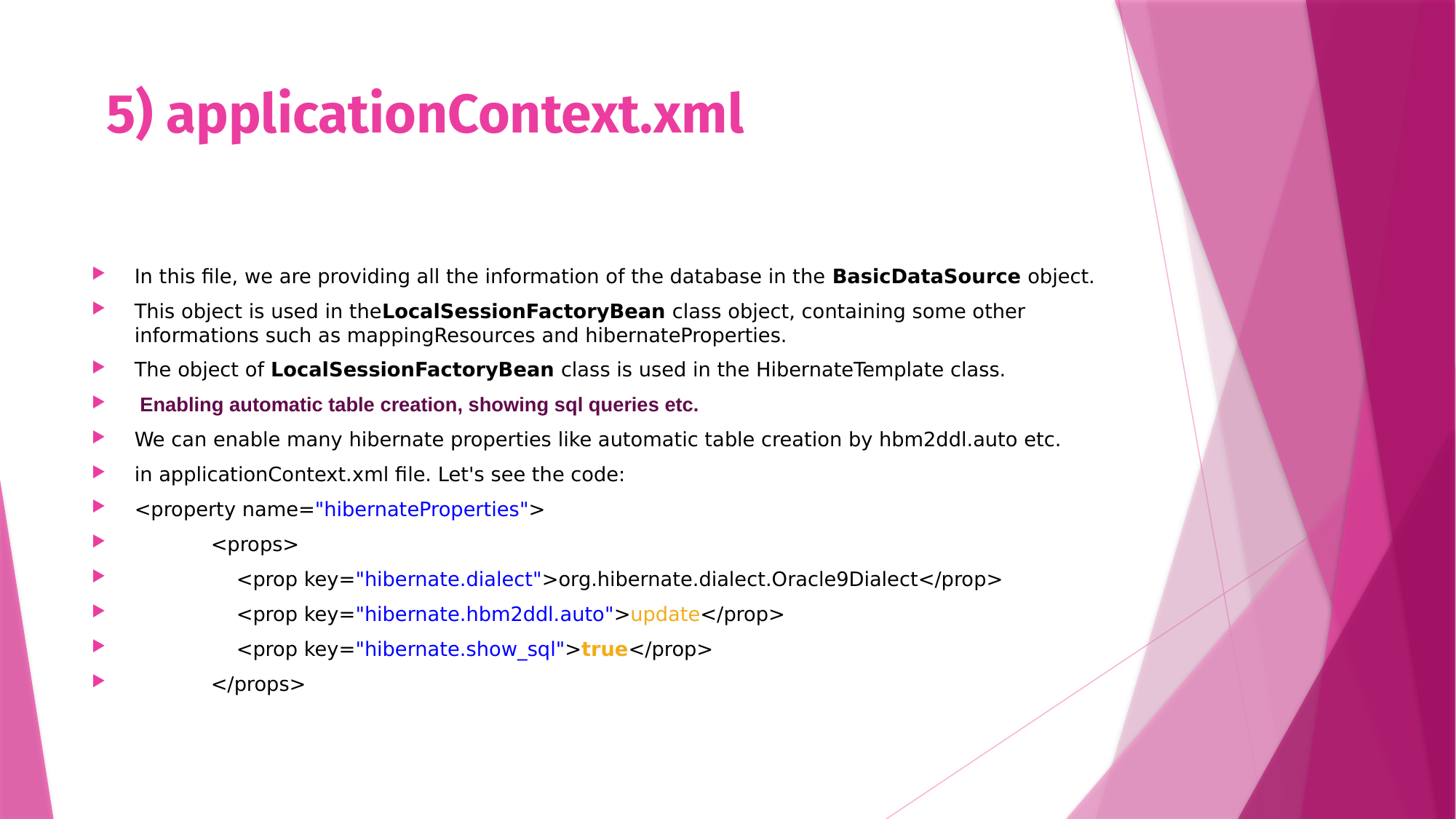

# 5) applicationContext.xml
In this file, we are providing all the information of the database in the BasicDataSource object.
This object is used in theLocalSessionFactoryBean class object, containing some other informations such as mappingResources and hibernateProperties.
The object of LocalSessionFactoryBean class is used in the HibernateTemplate class.
 Enabling automatic table creation, showing sql queries etc.
We can enable many hibernate properties like automatic table creation by hbm2ddl.auto etc.
in applicationContext.xml file. Let's see the code:
<property name="hibernateProperties">
            <props>
                <prop key="hibernate.dialect">org.hibernate.dialect.Oracle9Dialect</prop>
                <prop key="hibernate.hbm2ddl.auto">update</prop>
                <prop key="hibernate.show_sql">true</prop>
            </props>